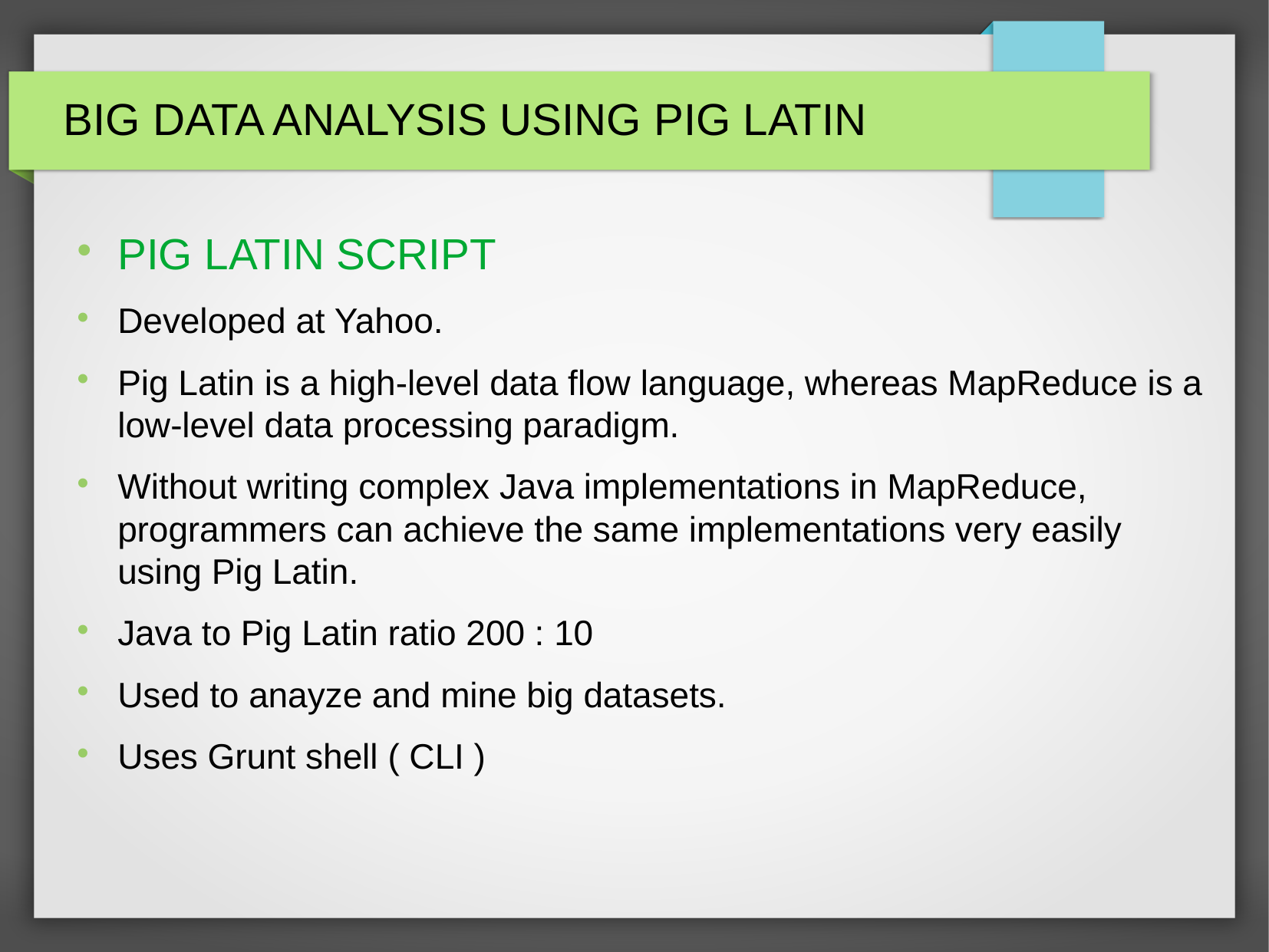

BIG DATA ANALYSIS USING PIG LATIN
PIG LATIN SCRIPT
Developed at Yahoo.
Pig Latin is a high-level data flow language, whereas MapReduce is a low-level data processing paradigm.
Without writing complex Java implementations in MapReduce, programmers can achieve the same implementations very easily using Pig Latin.
Java to Pig Latin ratio 200 : 10
Used to anayze and mine big datasets.
Uses Grunt shell ( CLI )